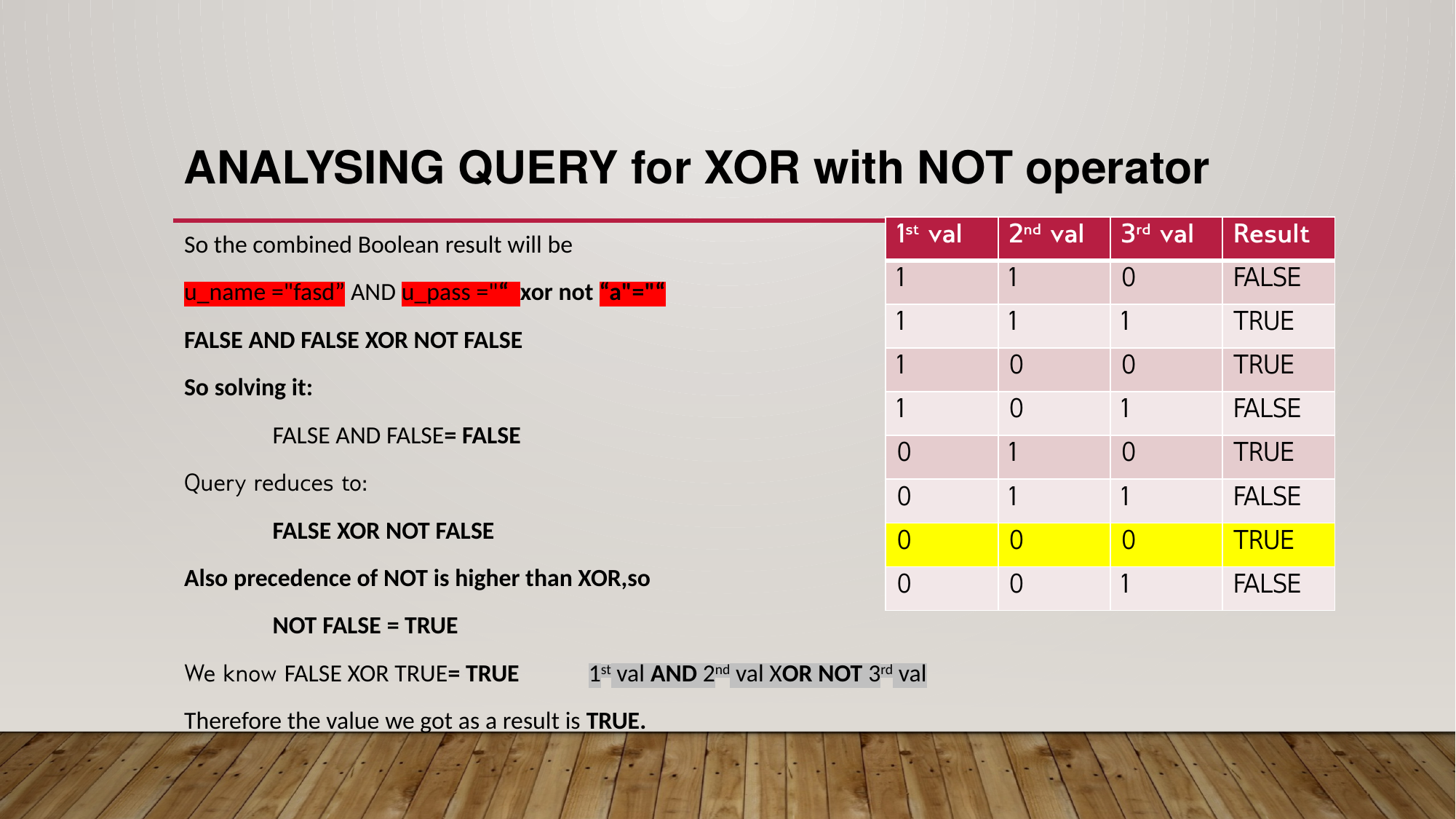

ANALYSING QUERY for XOR with NOT operator

| 1st val | 2nd val | 3rd val | Result |
| --- | --- | --- | --- |
| 1 | 1 | 0 | FALSE |
| 1 | 1 | 1 | TRUE |
| 1 | 0 | 0 | TRUE |
| 1 | 0 | 1 | FALSE |
| 0 | 1 | 0 | TRUE |
| 0 | 1 | 1 | FALSE |
| 0 | 0 | 0 | TRUE |
| 0 | 0 | 1 | FALSE |
So the combined Boolean result will be
u_name ="fasd” AND u_pass ="“  xor not “a"="“
FALSE AND FALSE XOR NOT FALSE
So solving it:
	FALSE AND FALSE= FALSE
Query reduces to:
	FALSE XOR NOT FALSE
Also precedence of NOT is higher than XOR,so
	NOT FALSE = TRUE
We know FALSE XOR TRUE= TRUE			         1st val AND 2nd val XOR NOT 3rd val
Therefore the value we got as a result is TRUE.